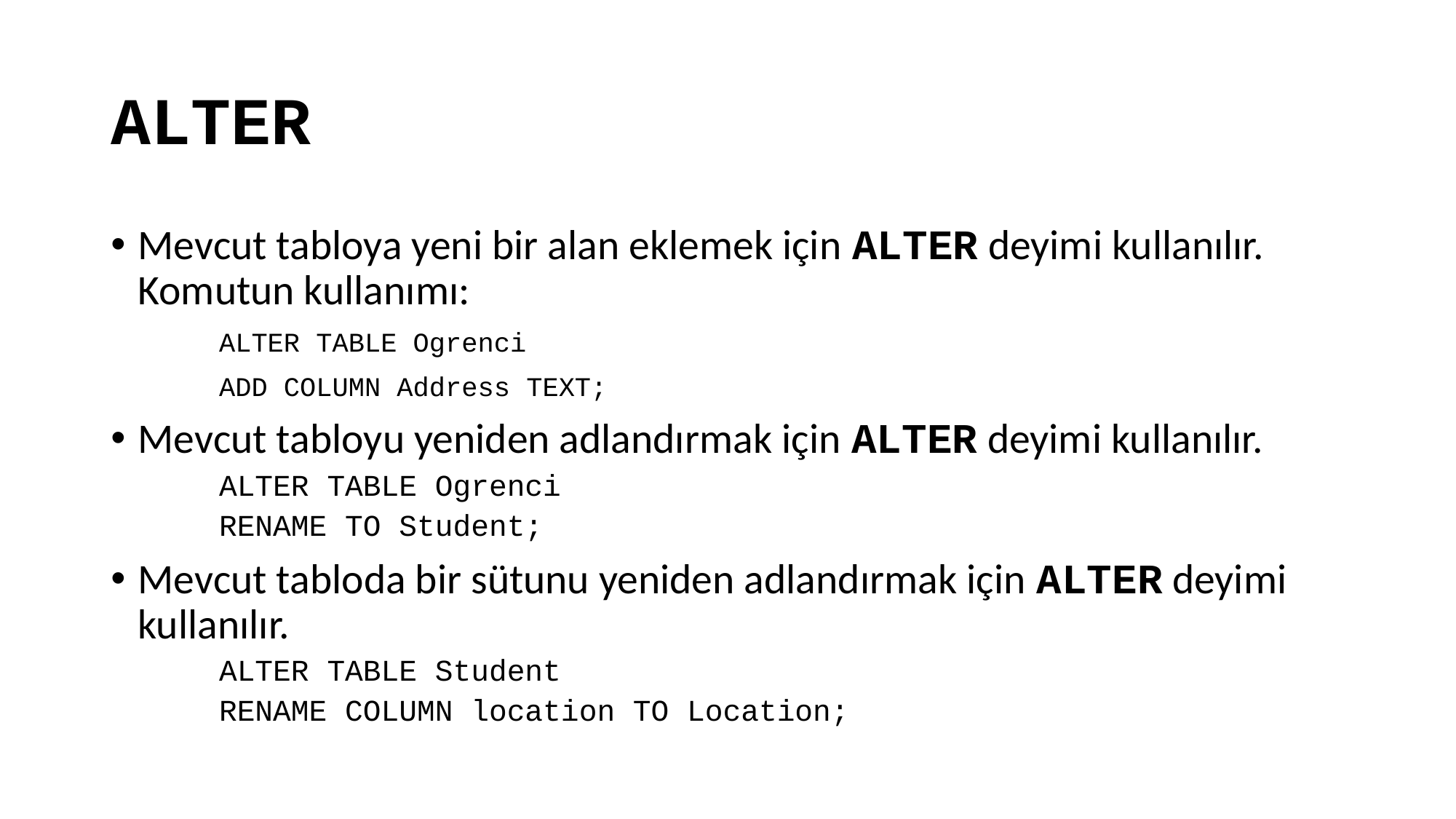

# ALTER
Mevcut tabloya yeni bir alan eklemek için ALTER deyimi kullanılır. Komutun kullanımı:
ALTER TABLE Ogrenci
ADD COLUMN Address TEXT;
Mevcut tabloyu yeniden adlandırmak için ALTER deyimi kullanılır.
ALTER TABLE Ogrenci
RENAME TO Student;
Mevcut tabloda bir sütunu yeniden adlandırmak için ALTER deyimi kullanılır.
ALTER TABLE Student
RENAME COLUMN location TO Location;